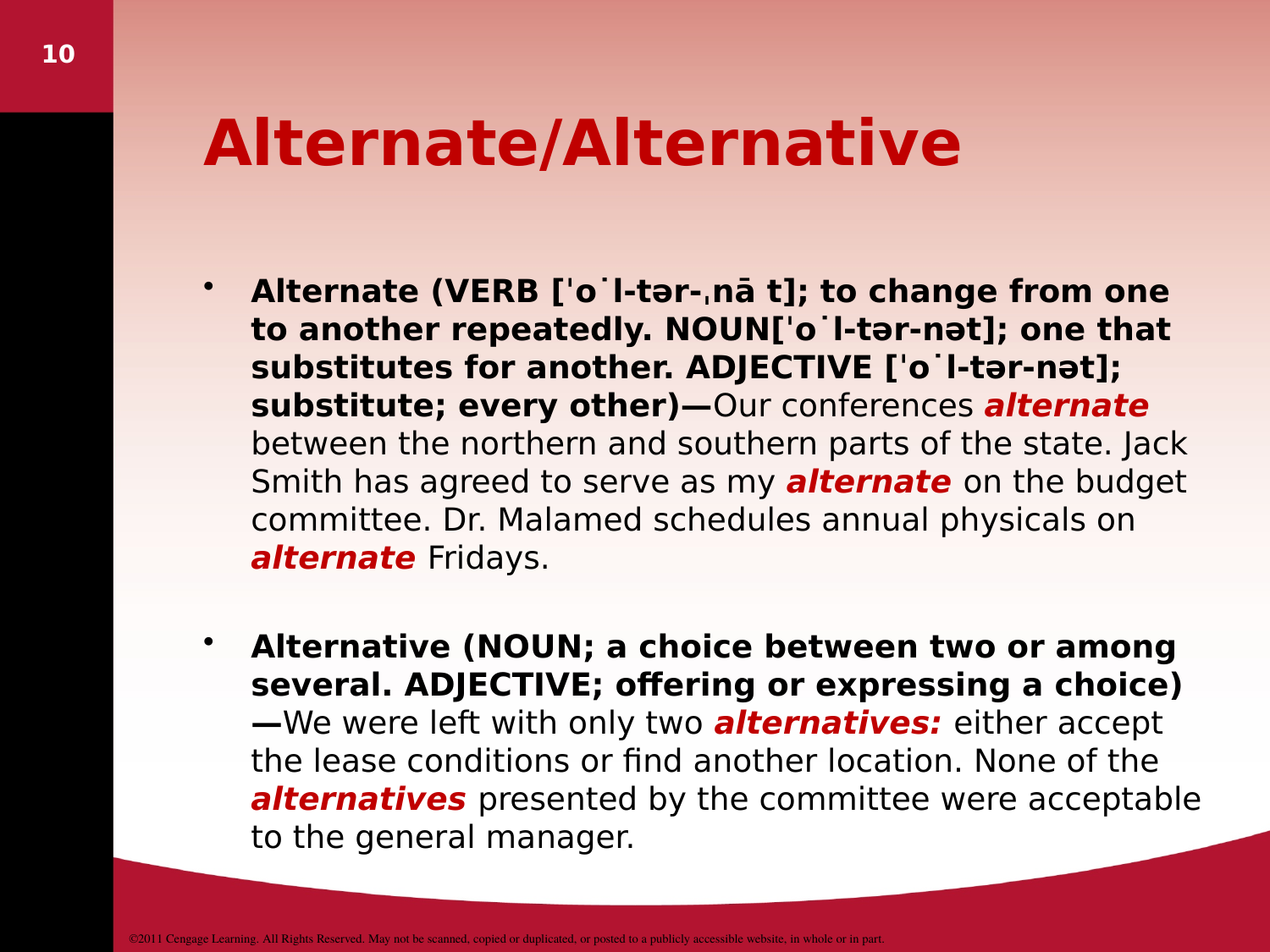

10
# Alternate/Alternative
Alternate (VERB [ˈo˙l-tər-ˌnā t]; to change from one to another repeatedly. NOUN[ˈo˙l-tər-nət]; one that substitutes for another. ADJECTIVE [ˈo˙l-tər-nət]; substitute; every other)—Our conferences alternate between the northern and southern parts of the state. Jack Smith has agreed to serve as my alternate on the budget committee. Dr. Malamed schedules annual physicals on alternate Fridays.

Alternative (NOUN; a choice between two or among several. ADJECTIVE; offering or expressing a choice)—We were left with only two alternatives: either accept the lease conditions or find another location. None of the alternatives presented by the committee were acceptable to the general manager.